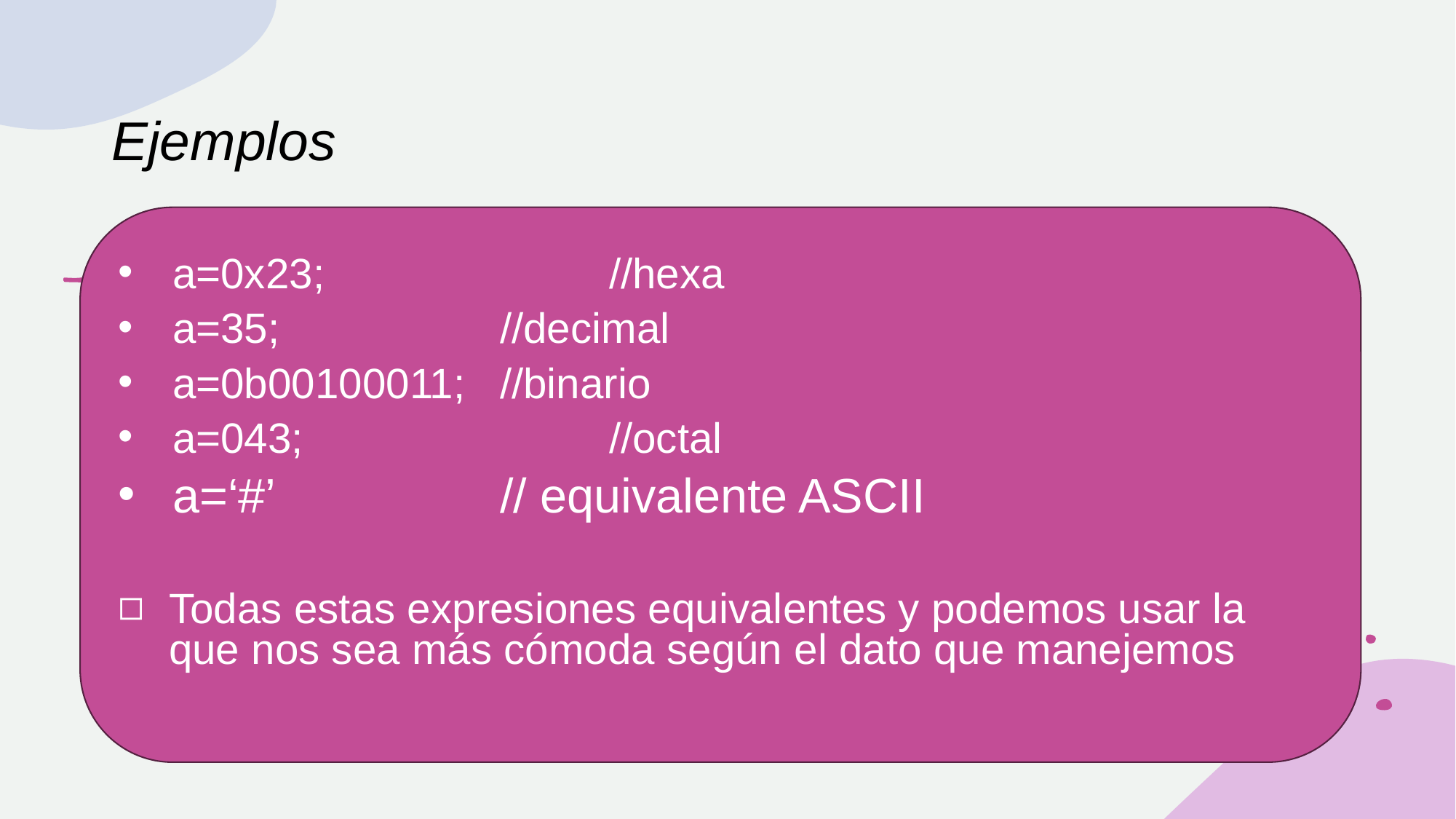

# Ejemplos
a=0x23;			//hexa
a=35;			//decimal
a=0b00100011;	//binario
a=043;			//octal
a=‘#’			// equivalente ASCII

Todas estas expresiones equivalentes y podemos usar la que nos sea más cómoda según el dato que manejemos